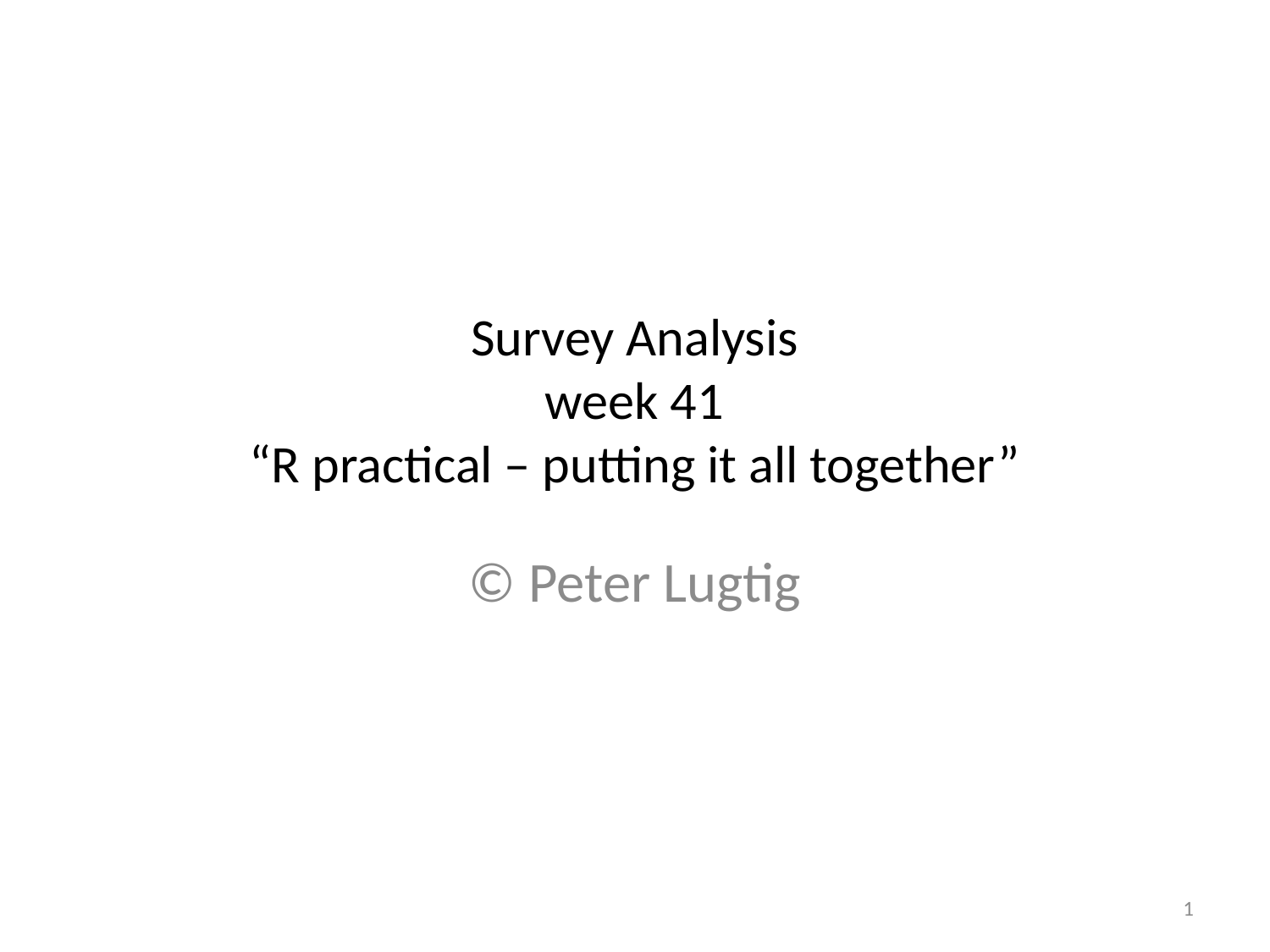

# Survey Analysis week 41 “R practical – putting it all together”
© Peter Lugtig
1